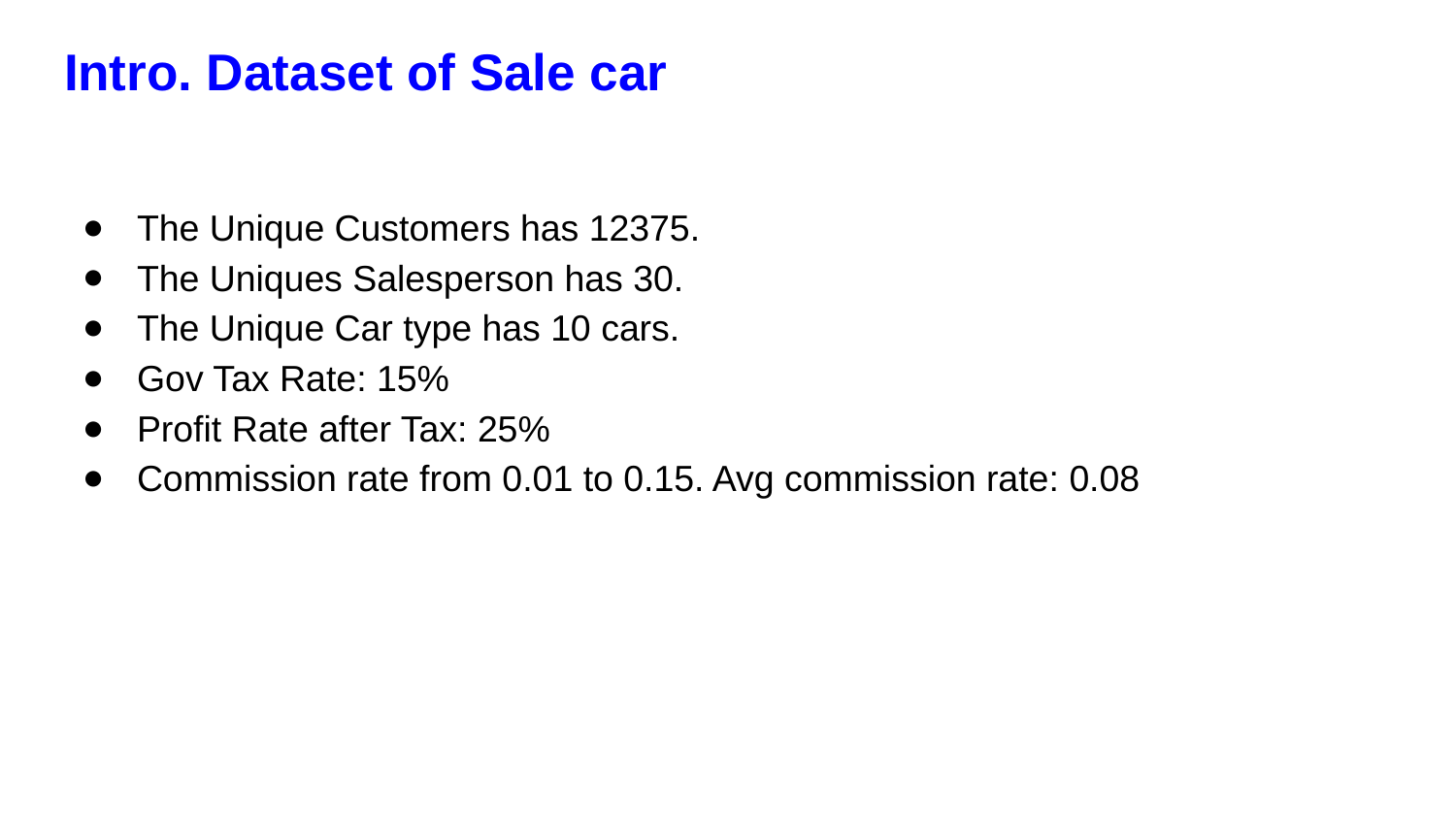

# Intro. Dataset of Sale car
The Unique Customers has 12375.
The Uniques Salesperson has 30.
The Unique Car type has 10 cars.
Gov Tax Rate: 15%
Profit Rate after Tax: 25%
Commission rate from 0.01 to 0.15. Avg commission rate: 0.08